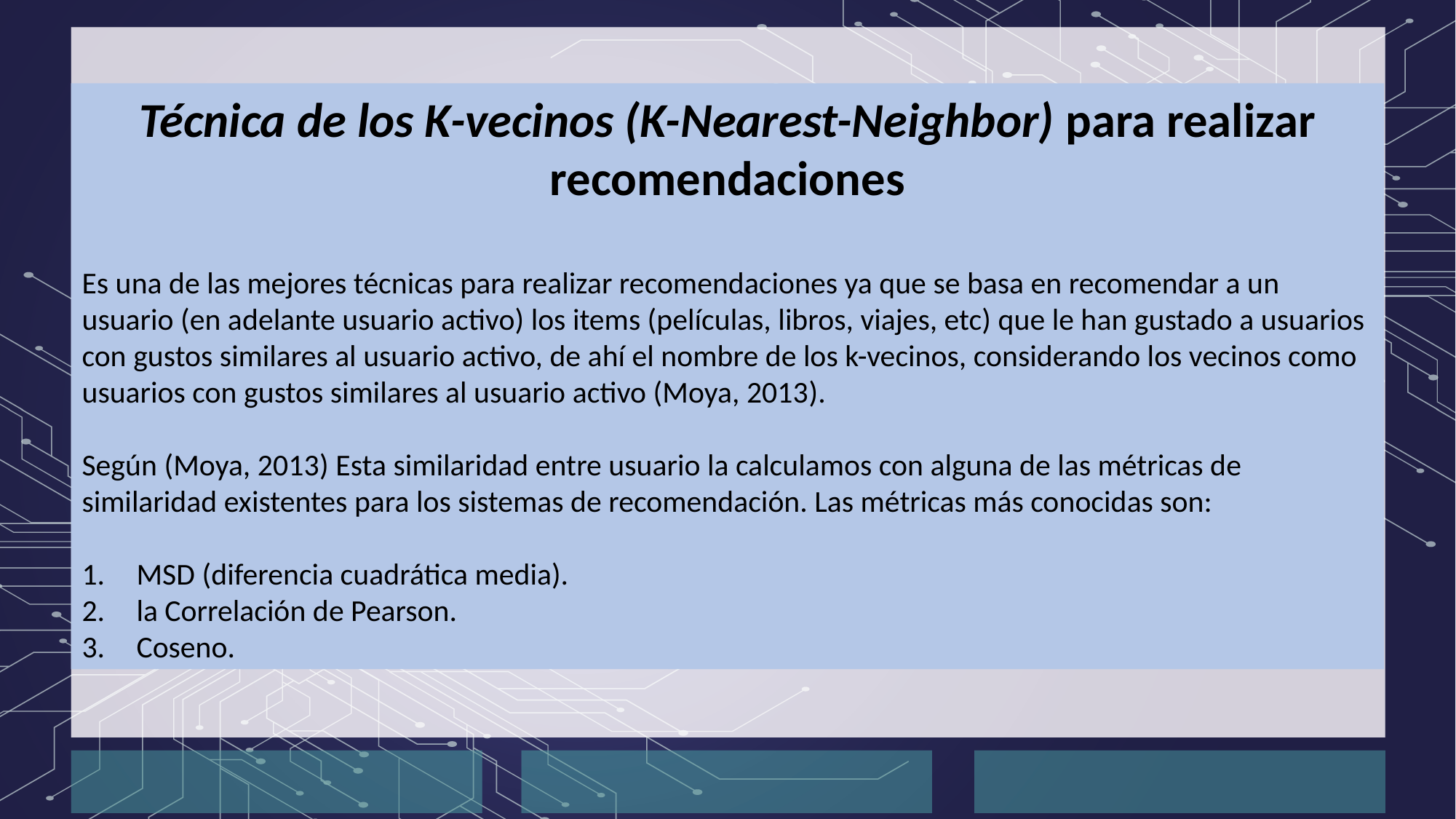

Técnica de los K-vecinos (K-Nearest-Neighbor) para realizar recomendaciones

Es una de las mejores técnicas para realizar recomendaciones ya que se basa en recomendar a un usuario (en adelante usuario activo) los items (películas, libros, viajes, etc) que le han gustado a usuarios con gustos similares al usuario activo, de ahí el nombre de los k-vecinos, considerando los vecinos como usuarios con gustos similares al usuario activo (Moya, 2013).

Según (Moya, 2013) Esta similaridad entre usuario la calculamos con alguna de las métricas de similaridad existentes para los sistemas de recomendación. Las métricas más conocidas son:

MSD (diferencia cuadrática media).
la Correlación de Pearson.
Coseno.